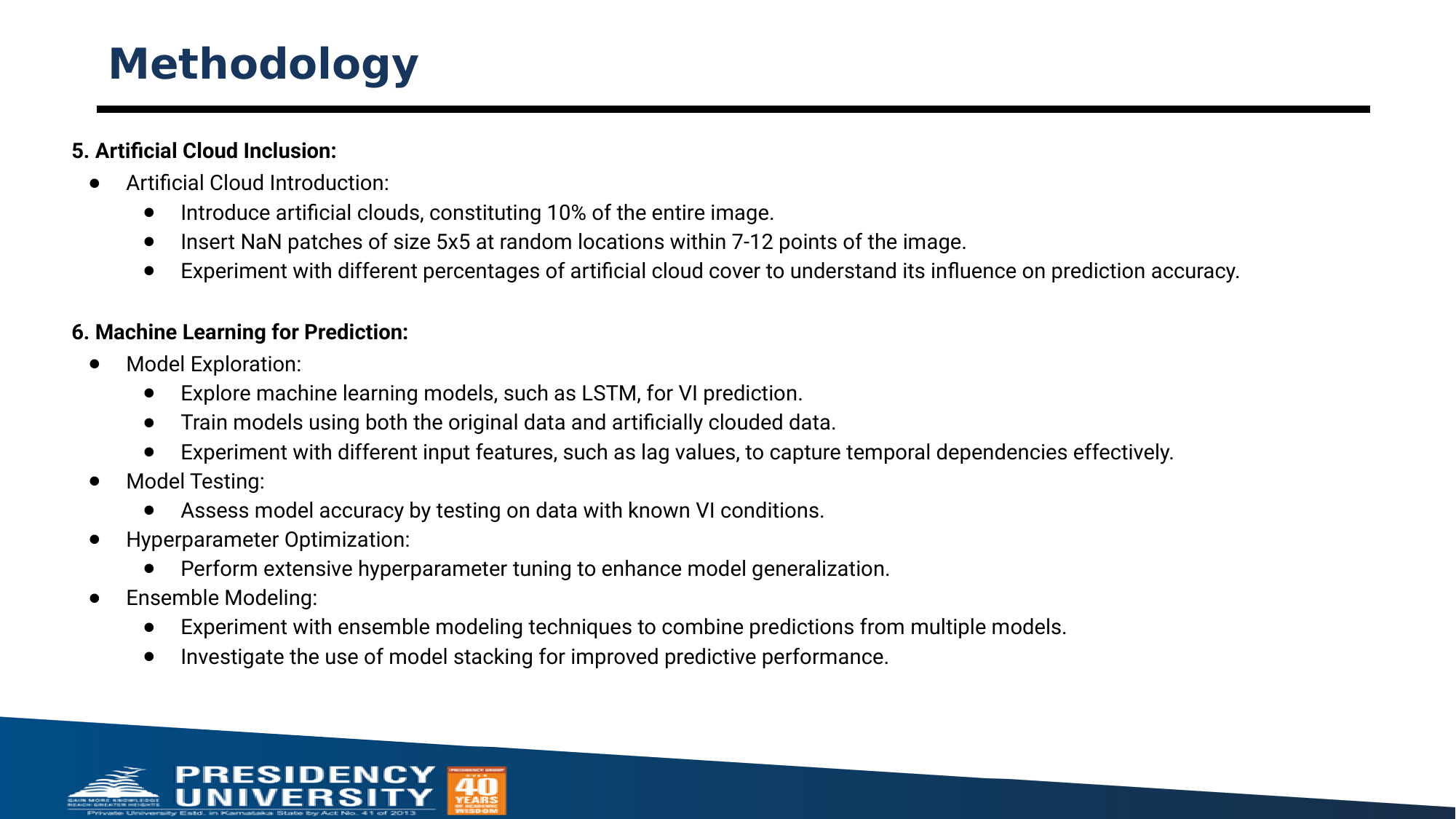

# Methodology
5. Artificial Cloud Inclusion:
Artificial Cloud Introduction:
Introduce artificial clouds, constituting 10% of the entire image.
Insert NaN patches of size 5x5 at random locations within 7-12 points of the image.
Experiment with different percentages of artificial cloud cover to understand its influence on prediction accuracy.
6. Machine Learning for Prediction:
Model Exploration:
Explore machine learning models, such as LSTM, for VI prediction.
Train models using both the original data and artificially clouded data.
Experiment with different input features, such as lag values, to capture temporal dependencies effectively.
Model Testing:
Assess model accuracy by testing on data with known VI conditions.
Hyperparameter Optimization:
Perform extensive hyperparameter tuning to enhance model generalization.
Ensemble Modeling:
Experiment with ensemble modeling techniques to combine predictions from multiple models.
Investigate the use of model stacking for improved predictive performance.